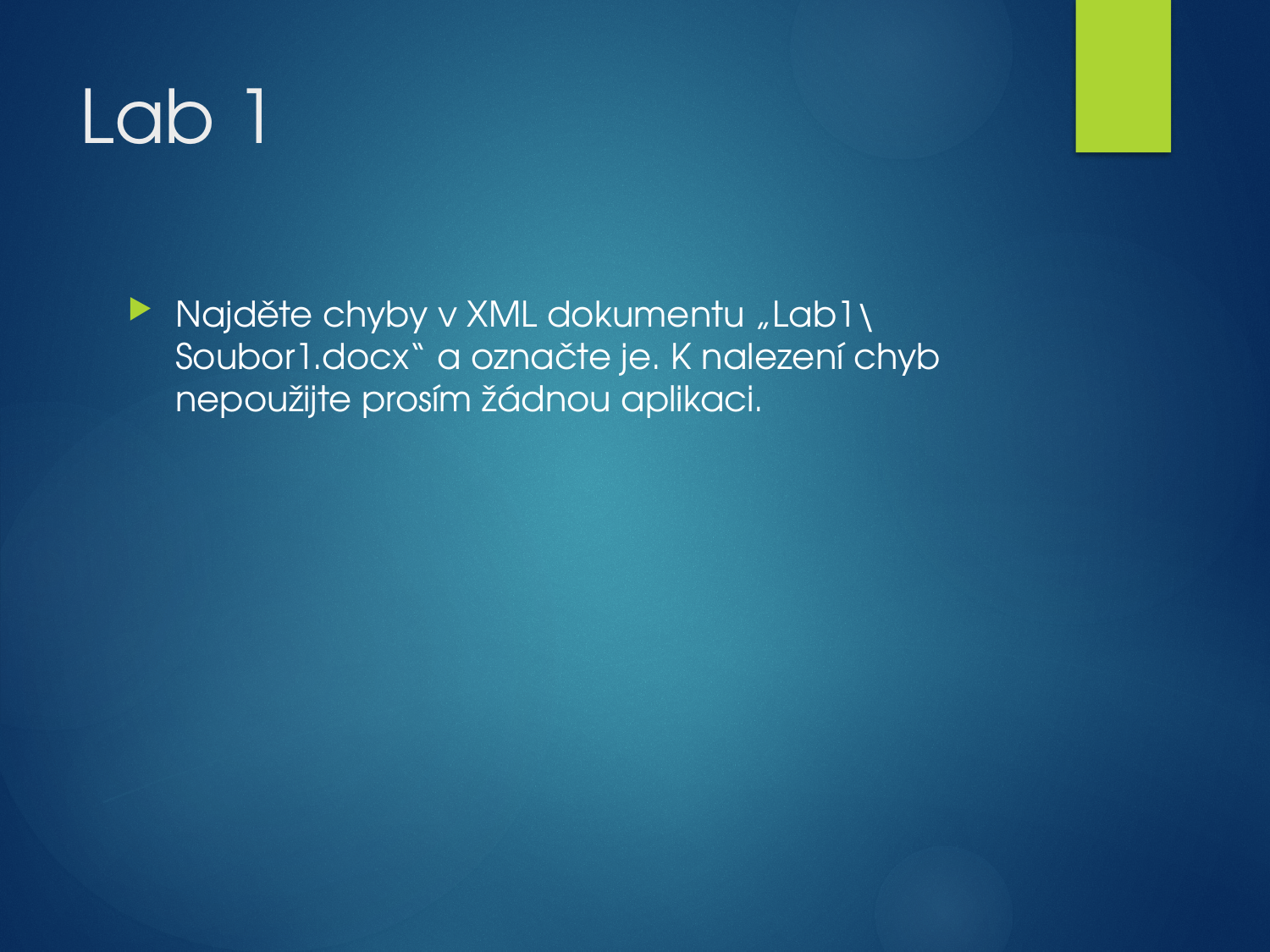

# Lab 1
Najděte chyby v XML dokumentu „Lab1\Soubor1.docx“ a označte je. K nalezení chyb nepoužijte prosím žádnou aplikaci.